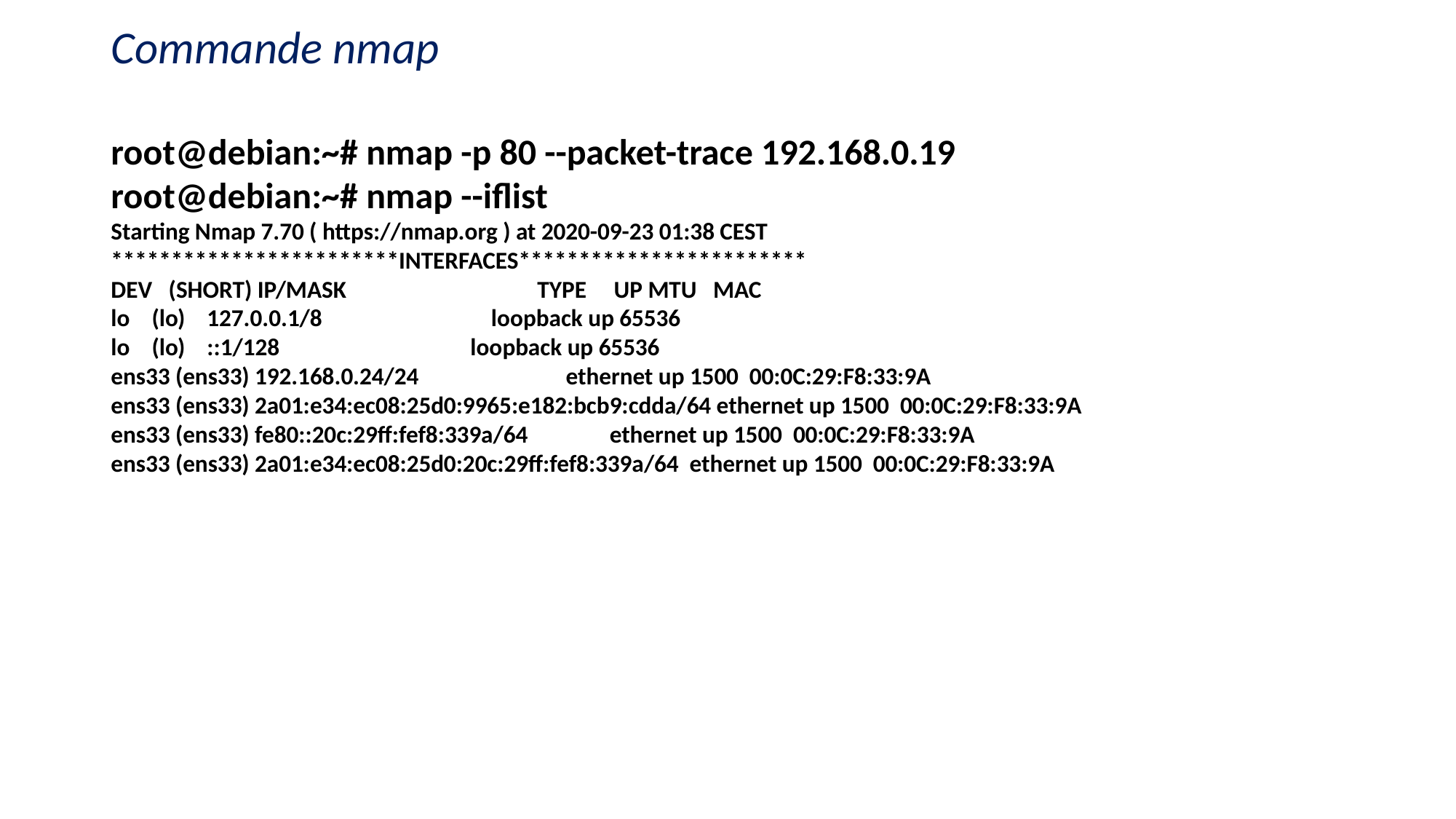

# Commande nmap

root@debian:~# nmap -p 80 --packet-trace 192.168.0.19
root@debian:~# nmap --iflist
Starting Nmap 7.70 ( https://nmap.org ) at 2020-09-23 01:38 CEST
************************INTERFACES************************
DEV   (SHORT) IP/MASK                                   TYPE     UP MTU   MAC
lo    (lo)    127.0.0.1/8                               loopback up 65536
lo    (lo)    ::1/128                                   loopback up 65536
ens33 (ens33) 192.168.0.24/24                           ethernet up 1500  00:0C:29:F8:33:9A
ens33 (ens33) 2a01:e34:ec08:25d0:9965:e182:bcb9:cdda/64 ethernet up 1500  00:0C:29:F8:33:9A
ens33 (ens33) fe80::20c:29ff:fef8:339a/64               ethernet up 1500  00:0C:29:F8:33:9A
ens33 (ens33) 2a01:e34:ec08:25d0:20c:29ff:fef8:339a/64  ethernet up 1500  00:0C:29:F8:33:9A